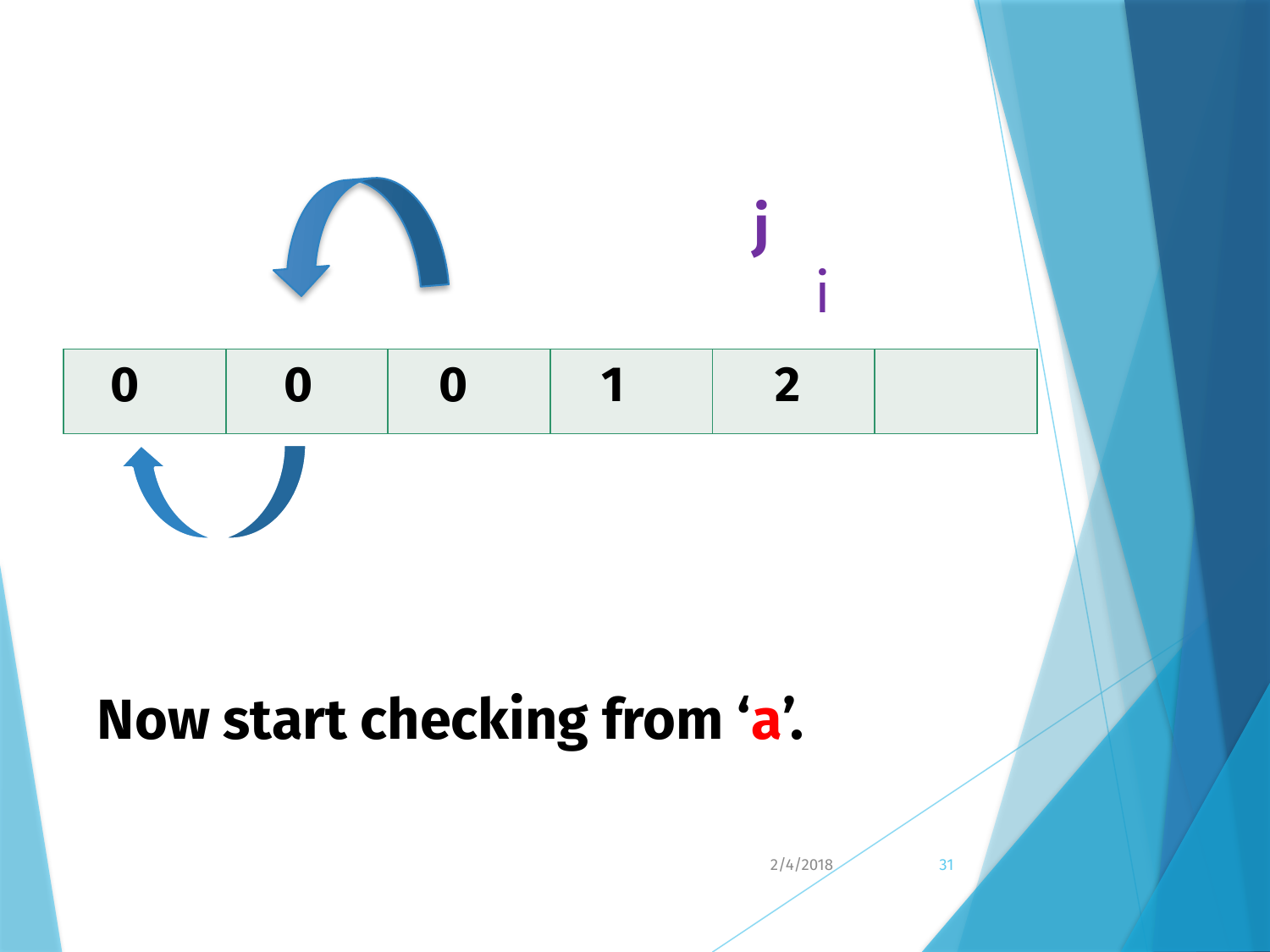

#

					  j							         i
 a		    b       c        a        b         y

Now start checking from ‘a’.

| 0 | 0 | 0 | 1 | 2 |  |
| --- | --- | --- | --- | --- | --- |

2/4/2018
31